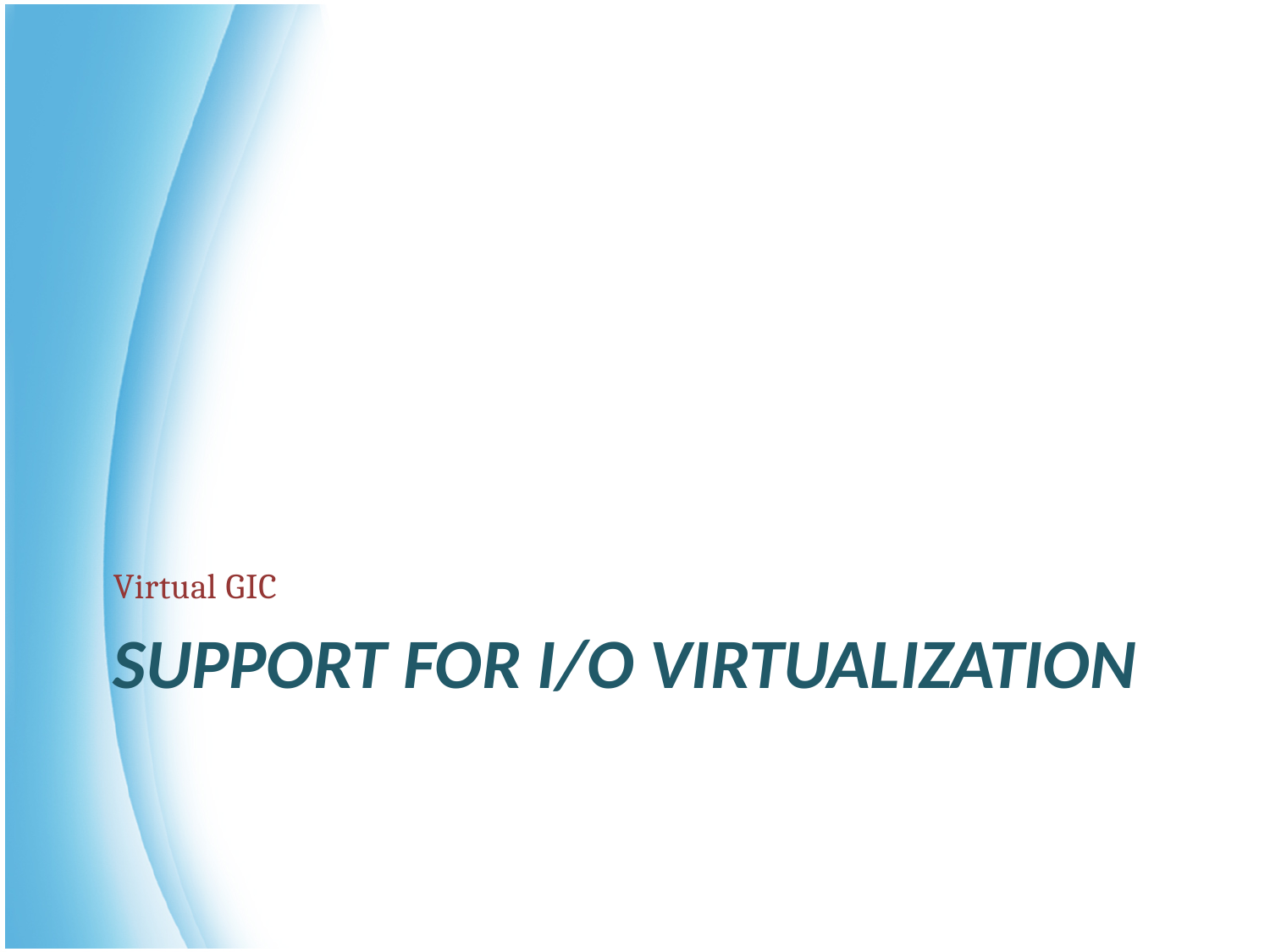

Virtual GIC
# Support for I/O virtualization